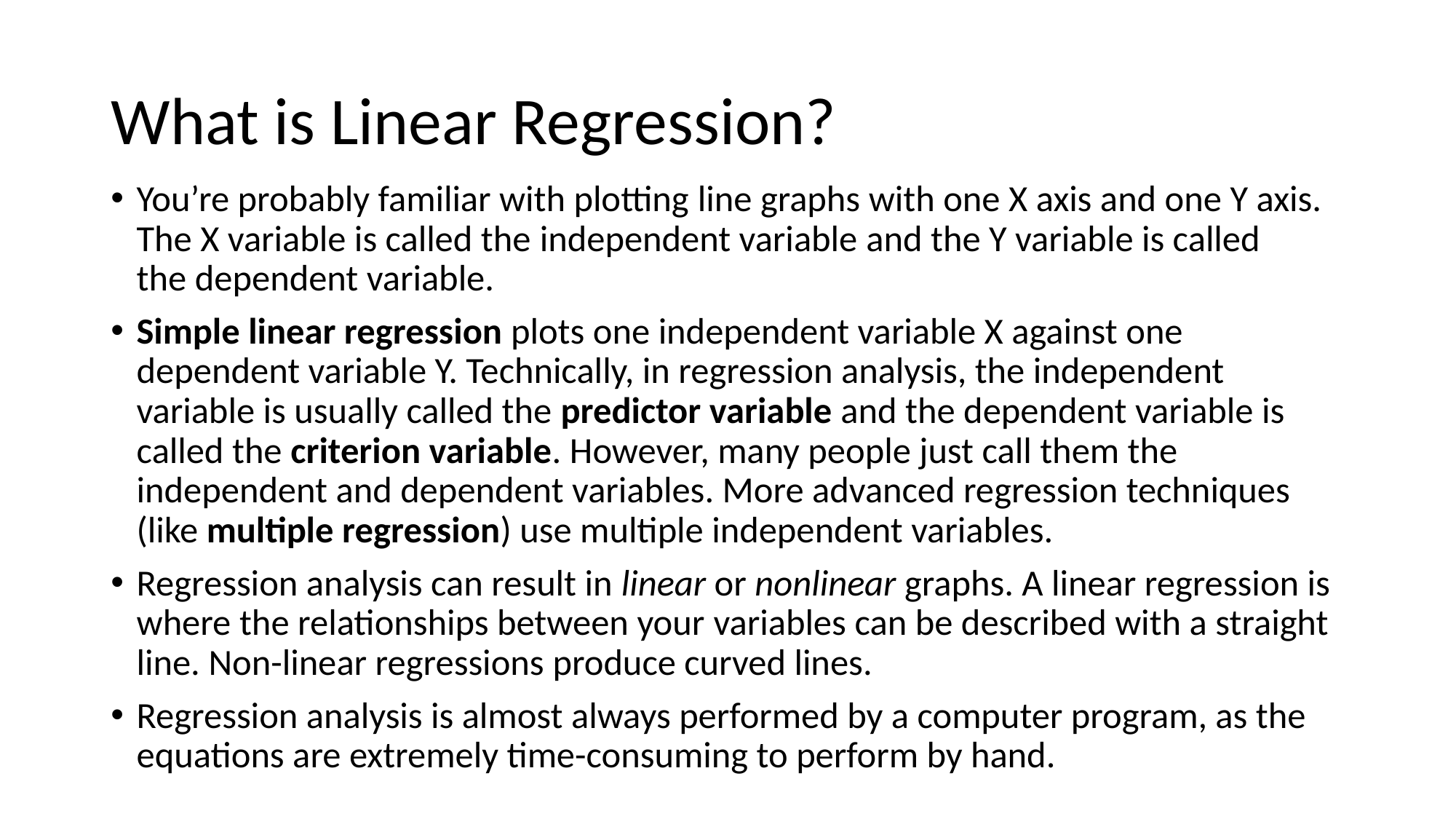

# What is Linear Regression?
You’re probably familiar with plotting line graphs with one X axis and one Y axis. The X variable is called the independent variable and the Y variable is called the dependent variable.
Simple linear regression plots one independent variable X against one dependent variable Y. Technically, in regression analysis, the independent variable is usually called the predictor variable and the dependent variable is called the criterion variable. However, many people just call them the independent and dependent variables. More advanced regression techniques (like multiple regression) use multiple independent variables.
Regression analysis can result in linear or nonlinear graphs. A linear regression is where the relationships between your variables can be described with a straight line. Non-linear regressions produce curved lines.
Regression analysis is almost always performed by a computer program, as the equations are extremely time-consuming to perform by hand.